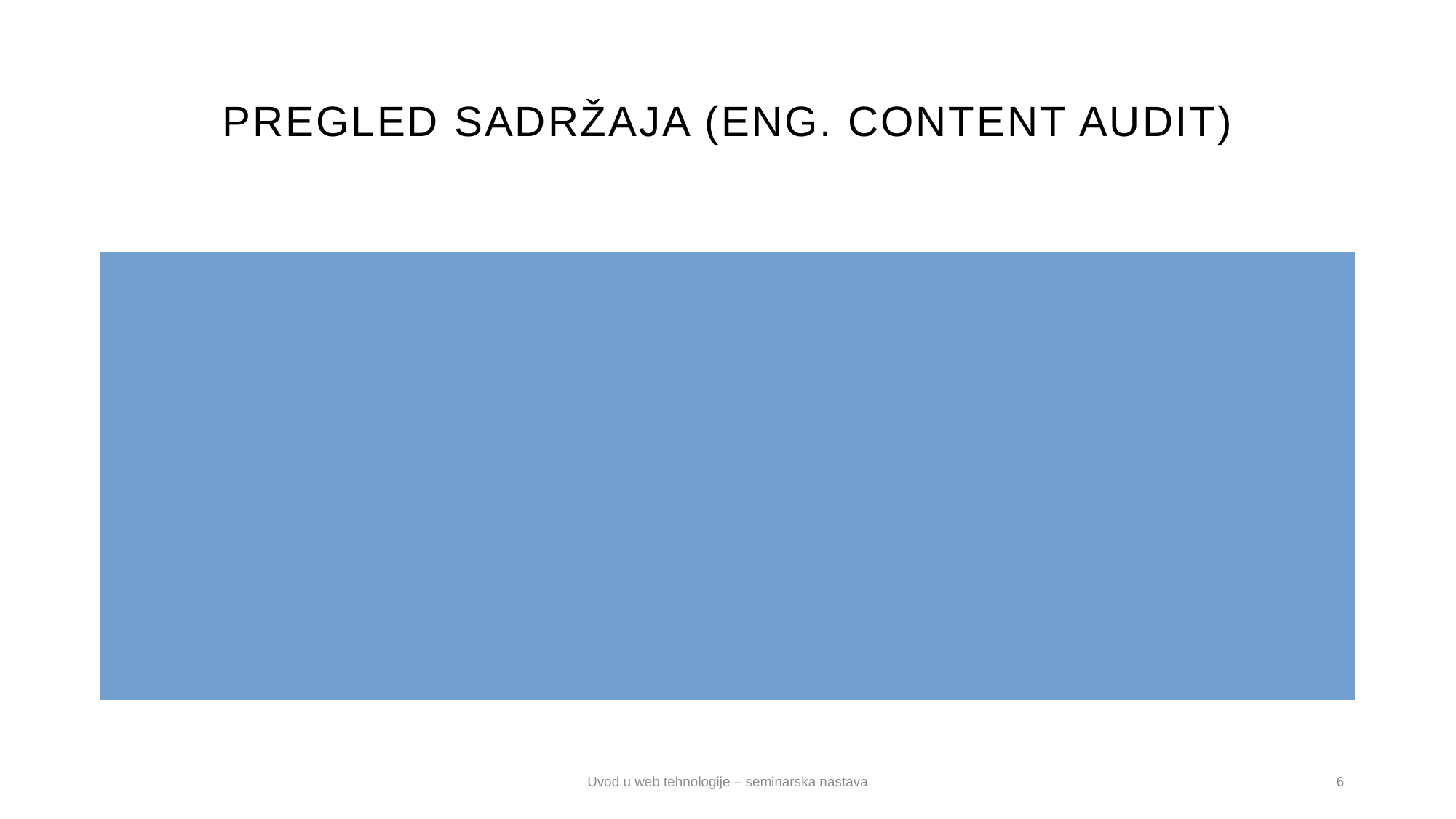

# Pregled sadržaja (eng. Content audit)
Prvi korak je definirati koji sadržaj je potrebno imati unutar sustava: korisnici žele imati unutar informacijskog sustava
To može uključivati npr. članke, tekst, multimediju, poveznice na druge izvore informacija, funkcionalnosti.

Uvod u web tehnologije – seminarska nastava
6